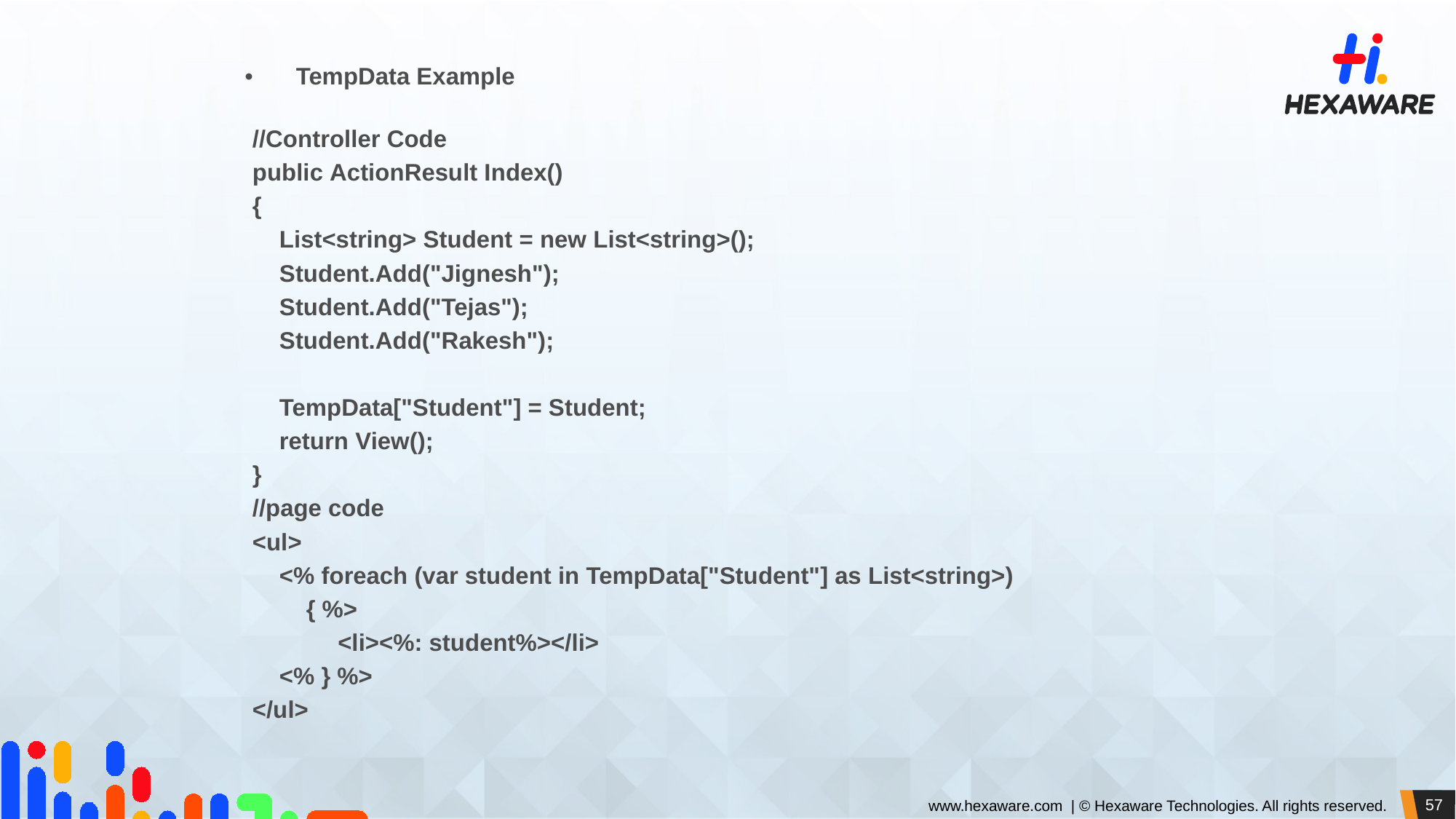

TempData Example
//Controller Code
public ActionResult Index()
{
    List<string> Student = new List<string>();
    Student.Add("Jignesh");
    Student.Add("Tejas");
    Student.Add("Rakesh");

    TempData["Student"] = Student;
    return View();
}
//page code
<ul>
    <% foreach (var student in TempData["Student"] as List<string>)
        { %>
  	  <li><%: student%></li>
    <% } %>
</ul>